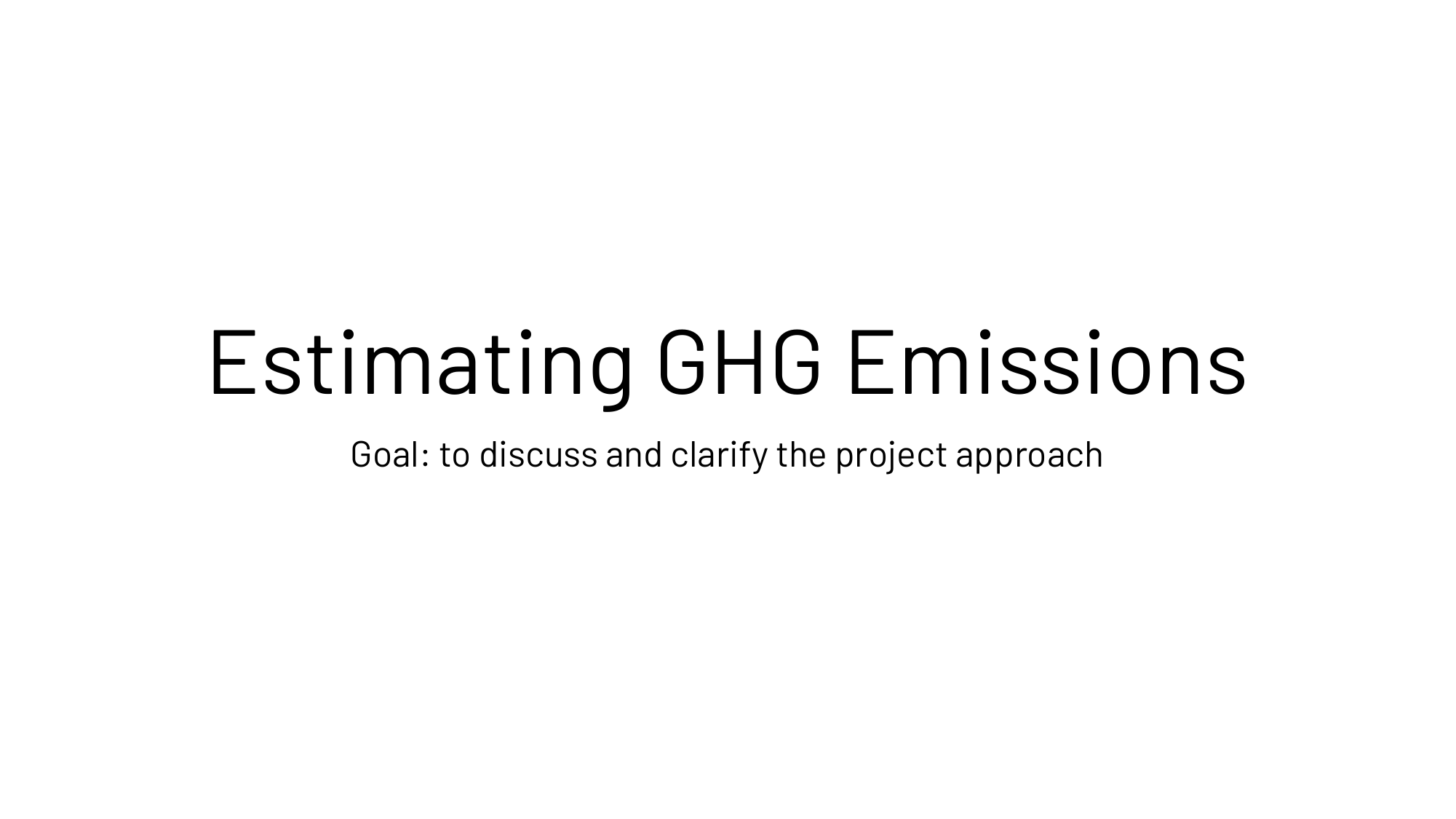

# Estimating GHG Emissions
Goal: to discuss and clarify the project approach